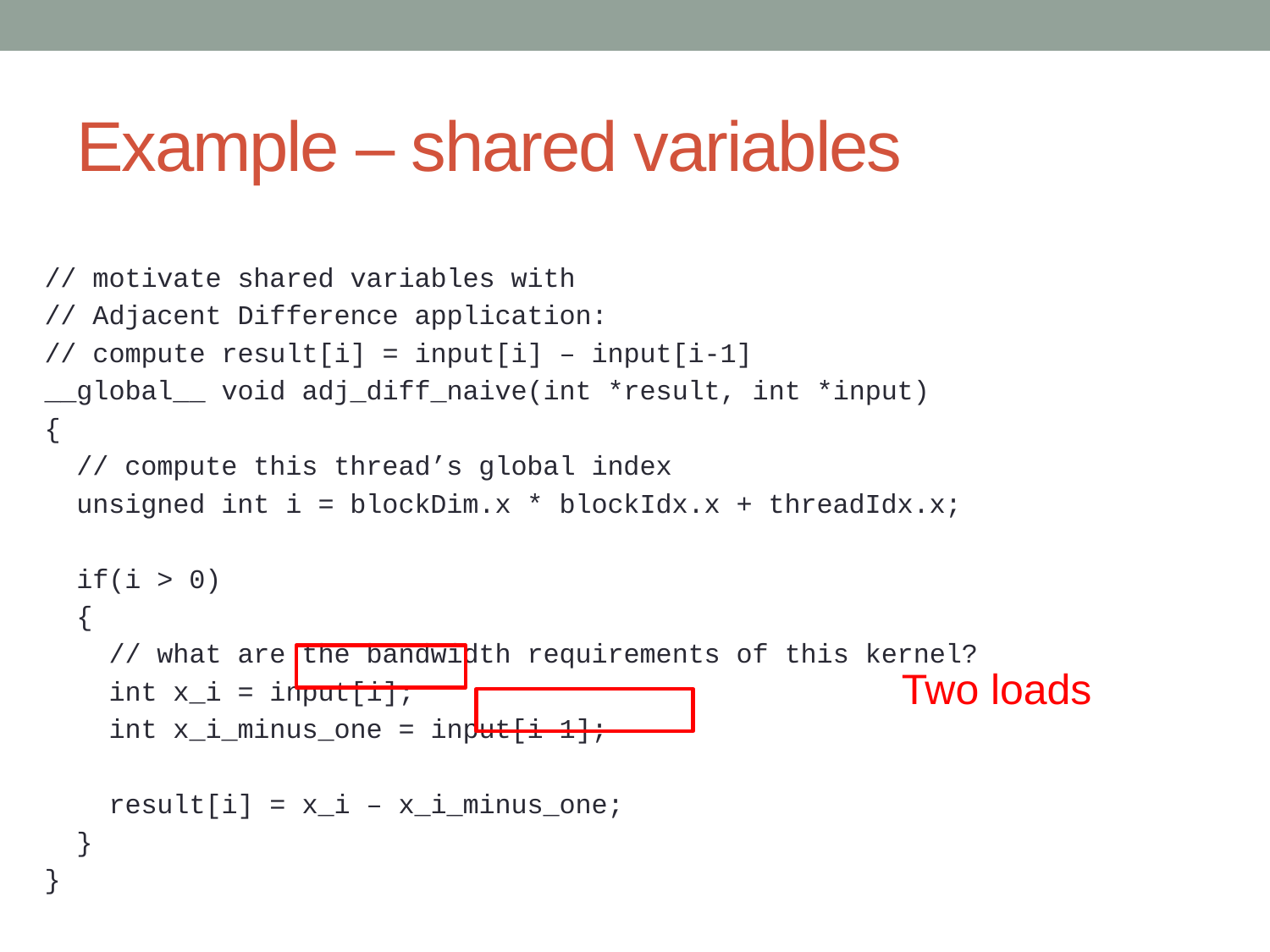

# Example – shared variables
// motivate shared variables with
// Adjacent Difference application:
// compute result[i] = input[i] – input[i-1]
__global__ void adj_diff_naive(int *result, int *input)
{
  // compute this thread’s global index
  unsigned int i = blockDim.x * blockIdx.x + threadIdx.x;

  if(i > 0)
  {
    // what are the bandwidth requirements of this kernel?
    int x_i = input[i];
    int x_i_minus_one = input[i-1];

    result[i] = x_i – x_i_minus_one;
  }
}

Two loads